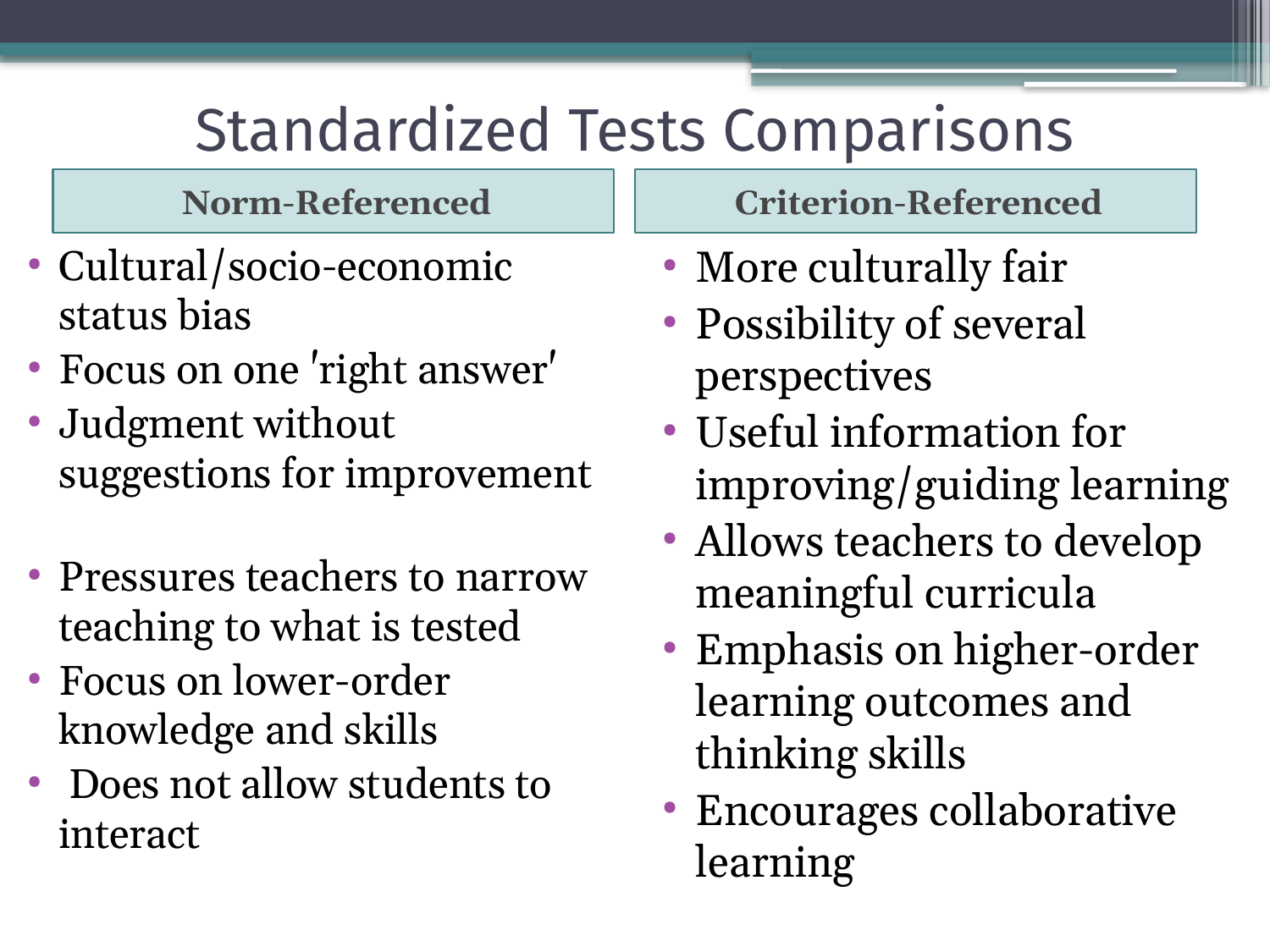

# Standardized Tests Comparisons
Norm-Referenced
Criterion-Referenced
Cultural/socio-economic status bias
Focus on one 'right answer'
Judgment without suggestions for improvement
Pressures teachers to narrow teaching to what is tested
Focus on lower-order knowledge and skills
 Does not allow students to interact

More culturally fair
Possibility of several perspectives
Useful information for improving/guiding learning
Allows teachers to develop meaningful curricula
Emphasis on higher-order learning outcomes and thinking skills
Encourages collaborative learning